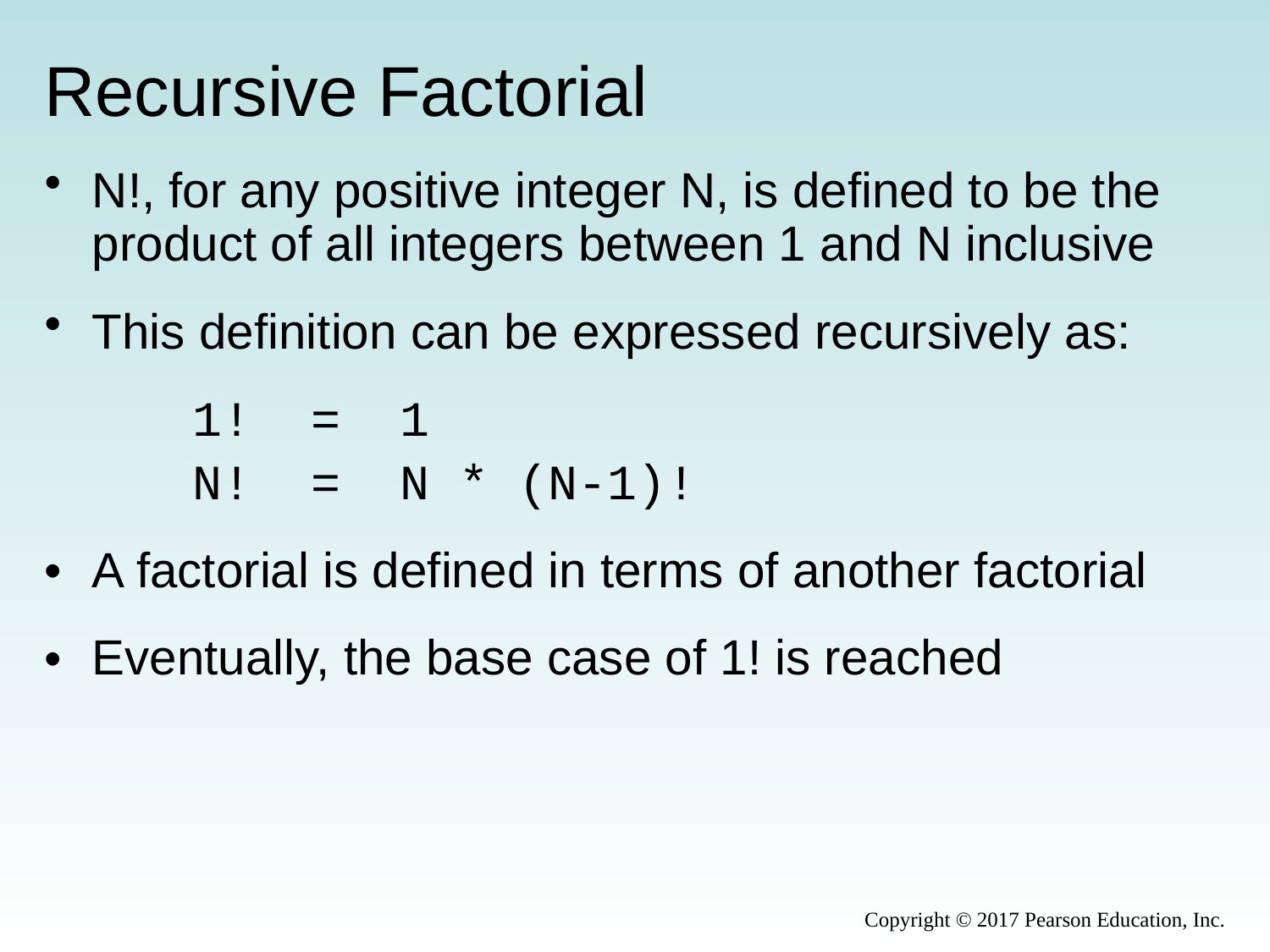

# Recursive Factorial
N!, for any positive integer N, is defined to be the product of all integers between 1 and N inclusive
This definition can be expressed recursively as:
     1!  =  1
     N!  =  N * (N-1)!
A factorial is defined in terms of another factorial
Eventually, the base case of 1! is reached
Copyright © 2017 Pearson Education, Inc.